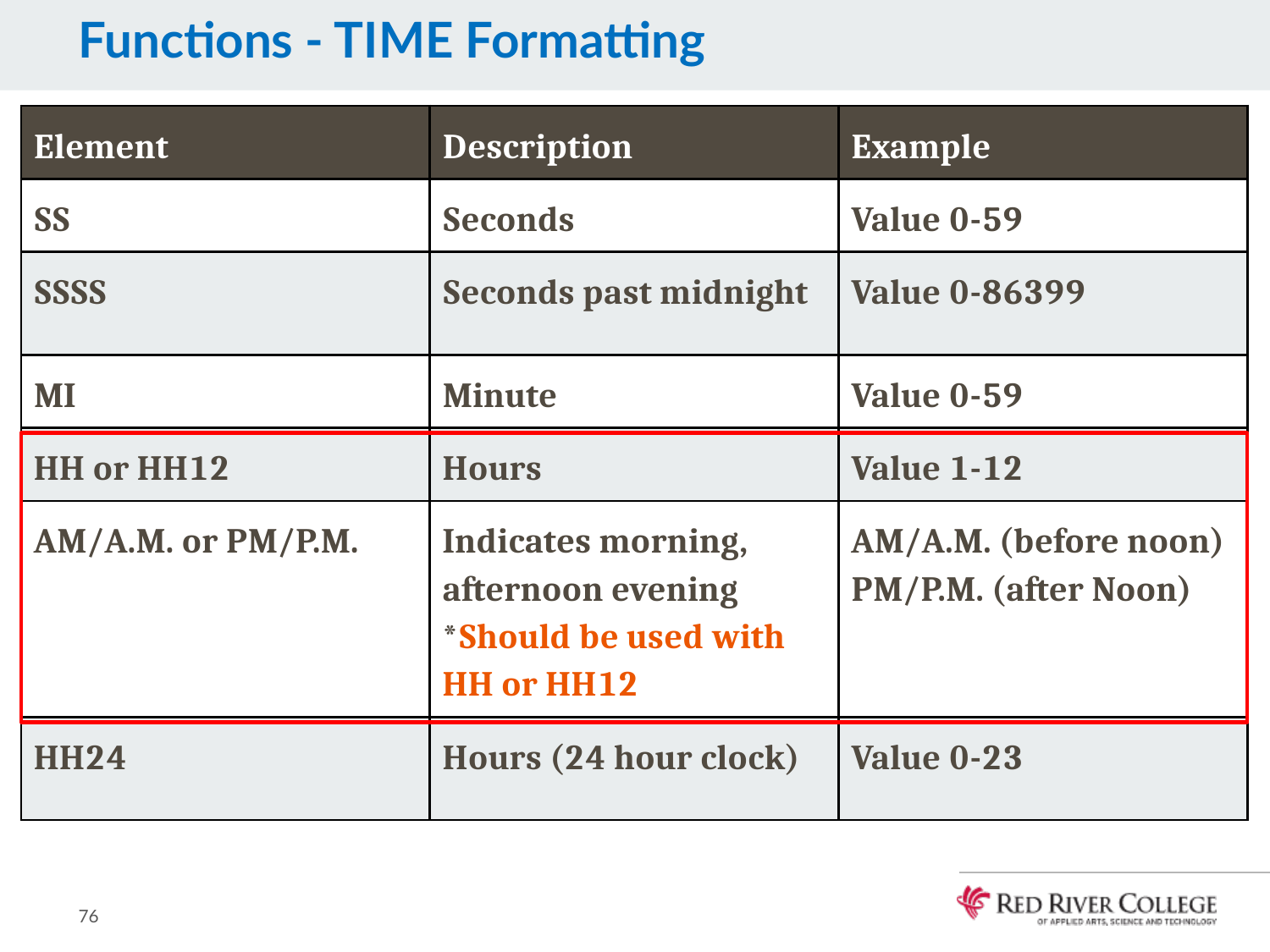

# Functions - TIME Formatting
| Element | Description | Example |
| --- | --- | --- |
| SS | Seconds | Value 0-59 |
| SSSS | Seconds past midnight | Value 0-86399 |
| MI | Minute | Value 0-59 |
| HH or HH12 | Hours | Value 1-12 |
| AM/A.M. or PM/P.M. | Indicates morning, afternoon evening \*Should be used with HH or HH12 | AM/A.M. (before noon) PM/P.M. (after Noon) |
| HH24 | Hours (24 hour clock) | Value 0-23 |

76